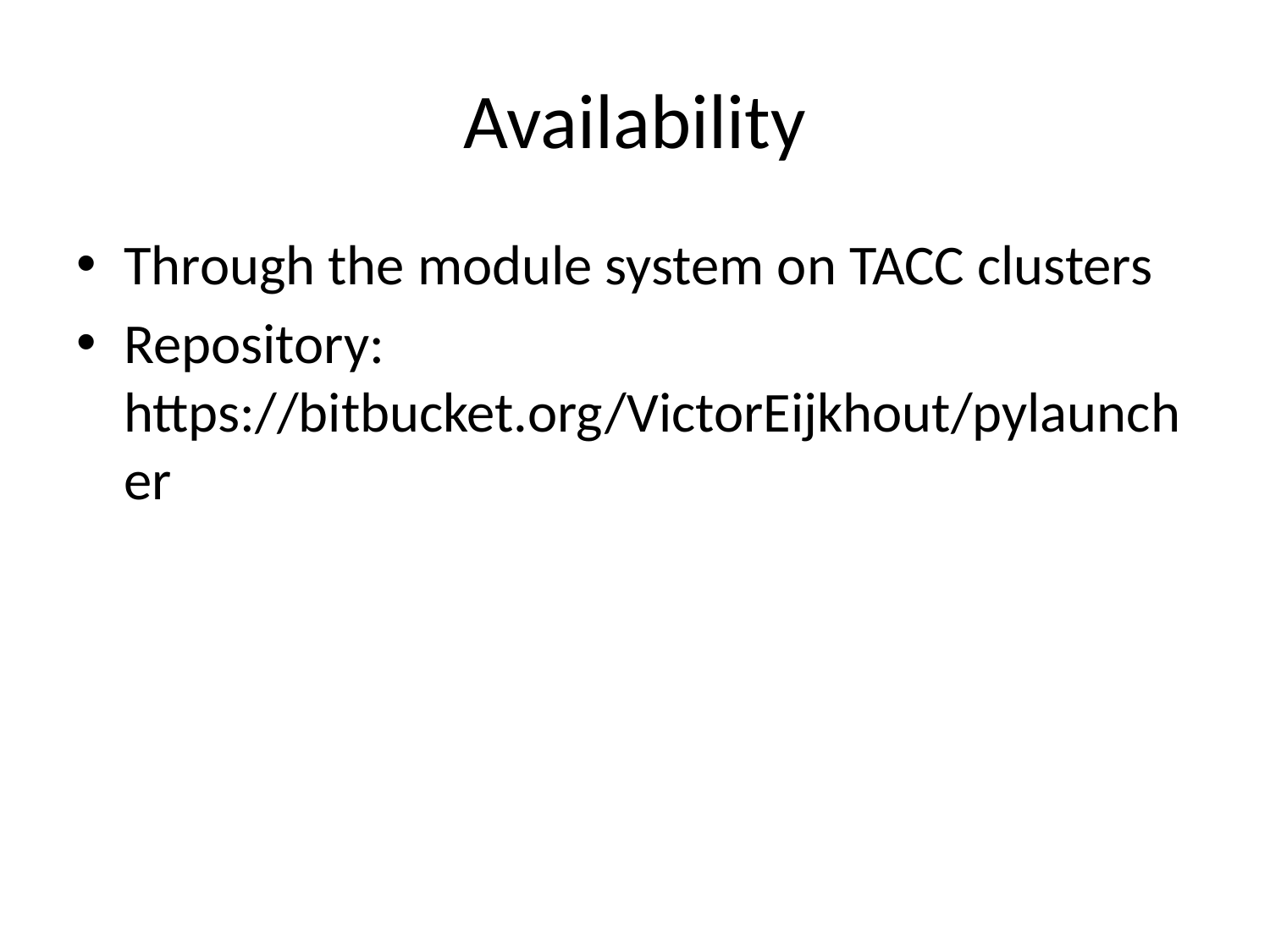

# Availability
Through the module system on TACC clusters
Repository: https://bitbucket.org/VictorEijkhout/pylauncher